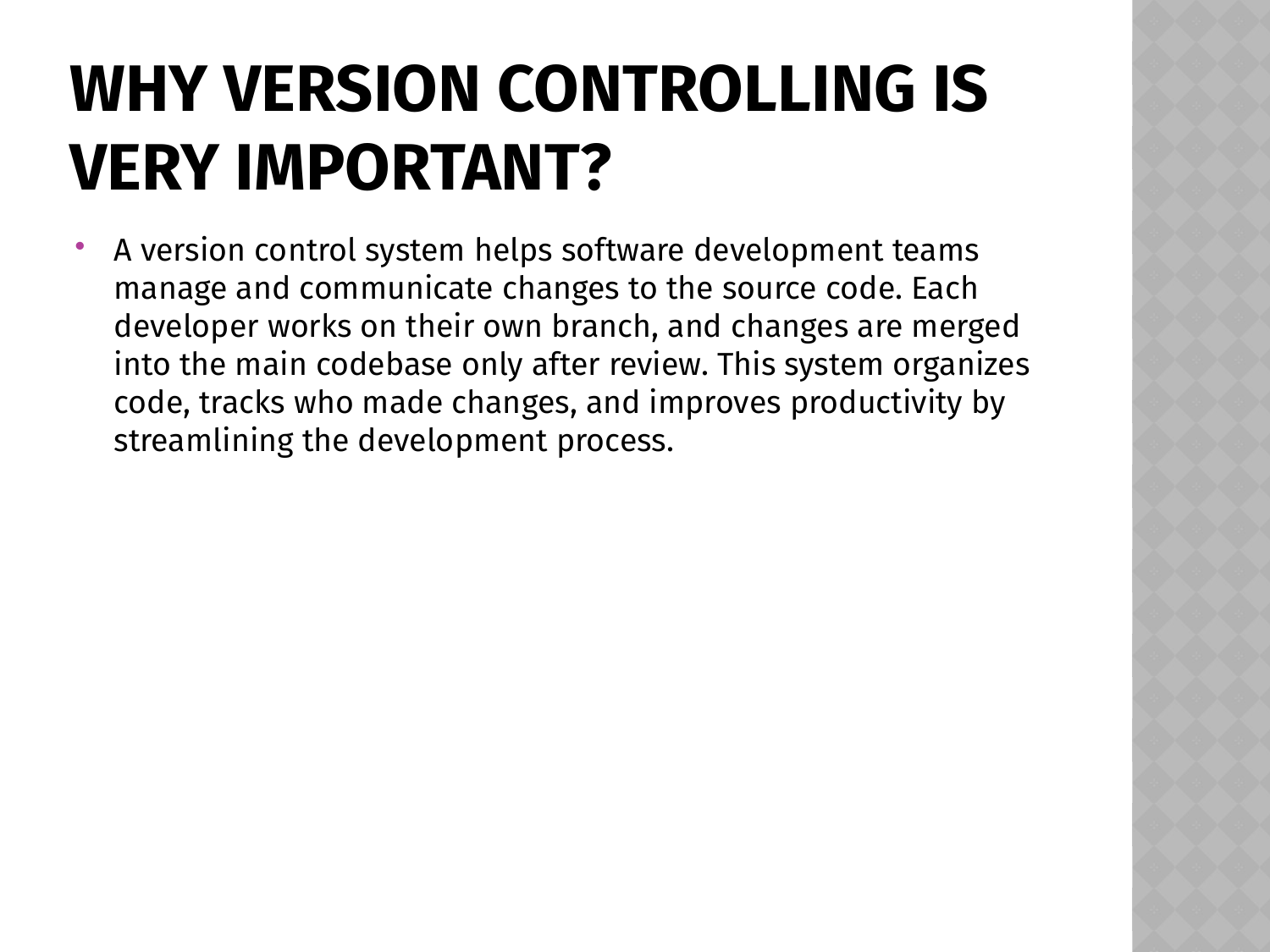

# Why Version Controlling is very important?
A version control system helps software development teams manage and communicate changes to the source code. Each developer works on their own branch, and changes are merged into the main codebase only after review. This system organizes code, tracks who made changes, and improves productivity by streamlining the development process.